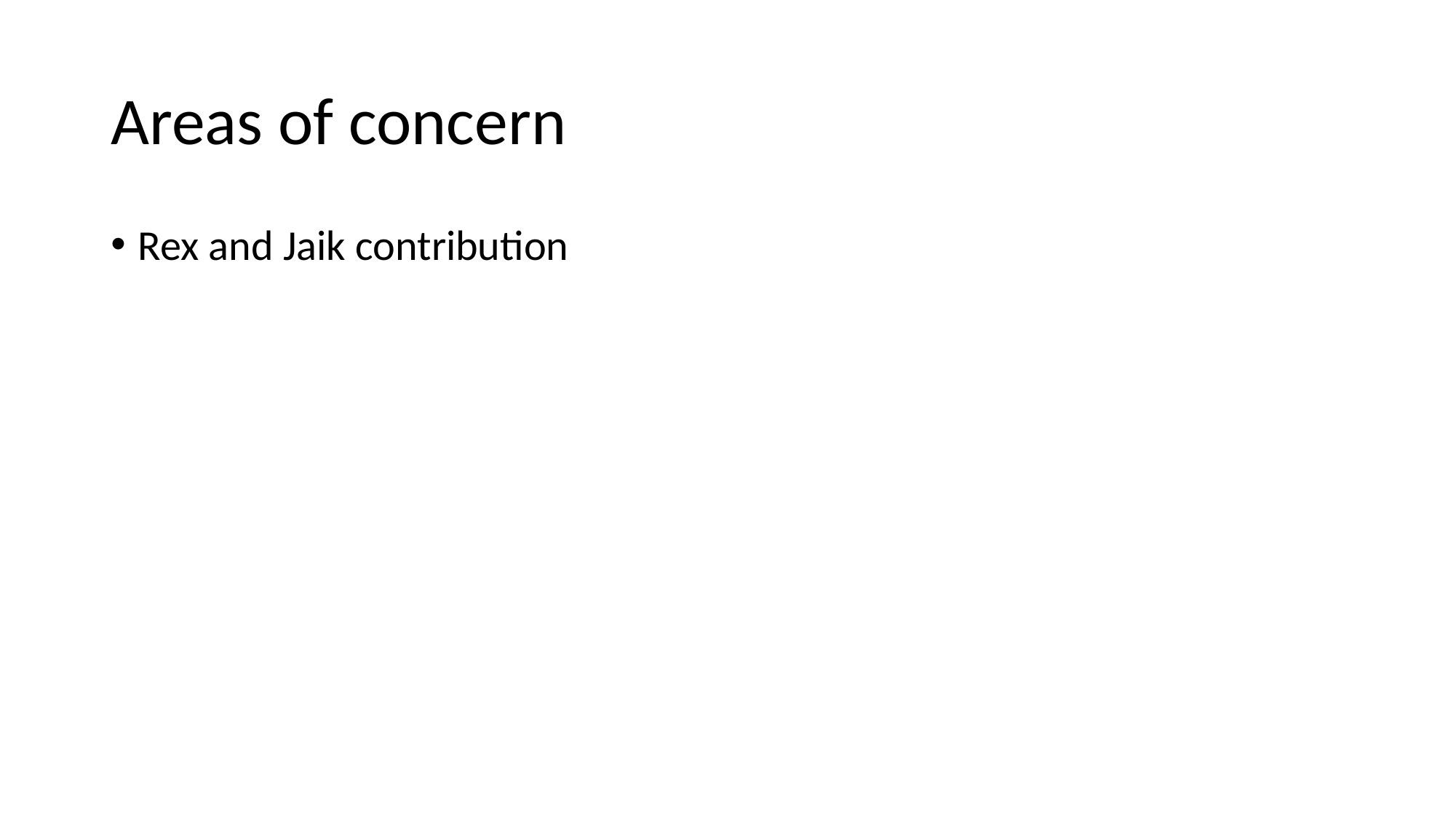

# Areas of concern
Rex and Jaik contribution